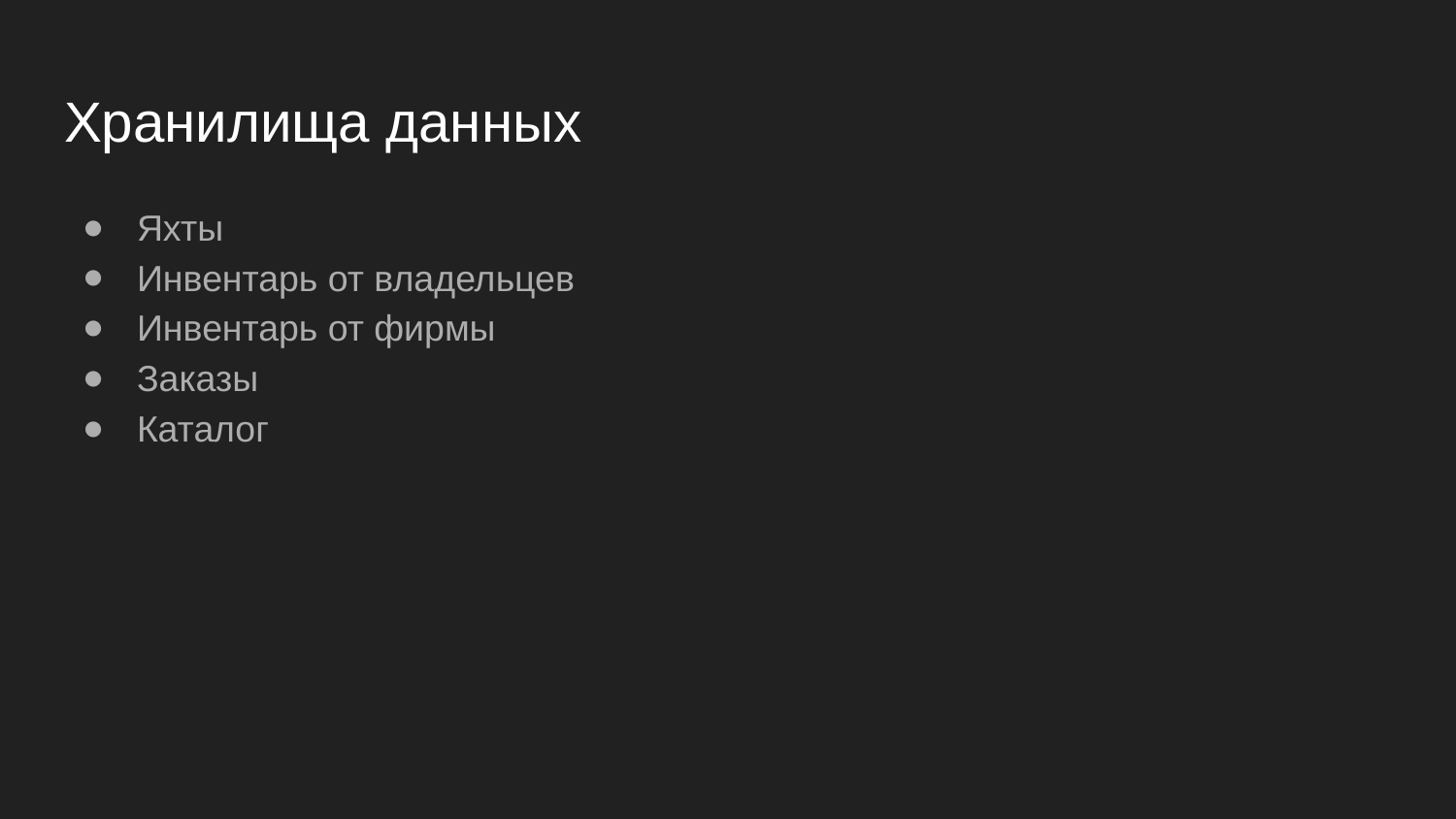

# Хранилища данных
Яхты
Инвентарь от владельцев
Инвентарь от фирмы
Заказы
Каталог